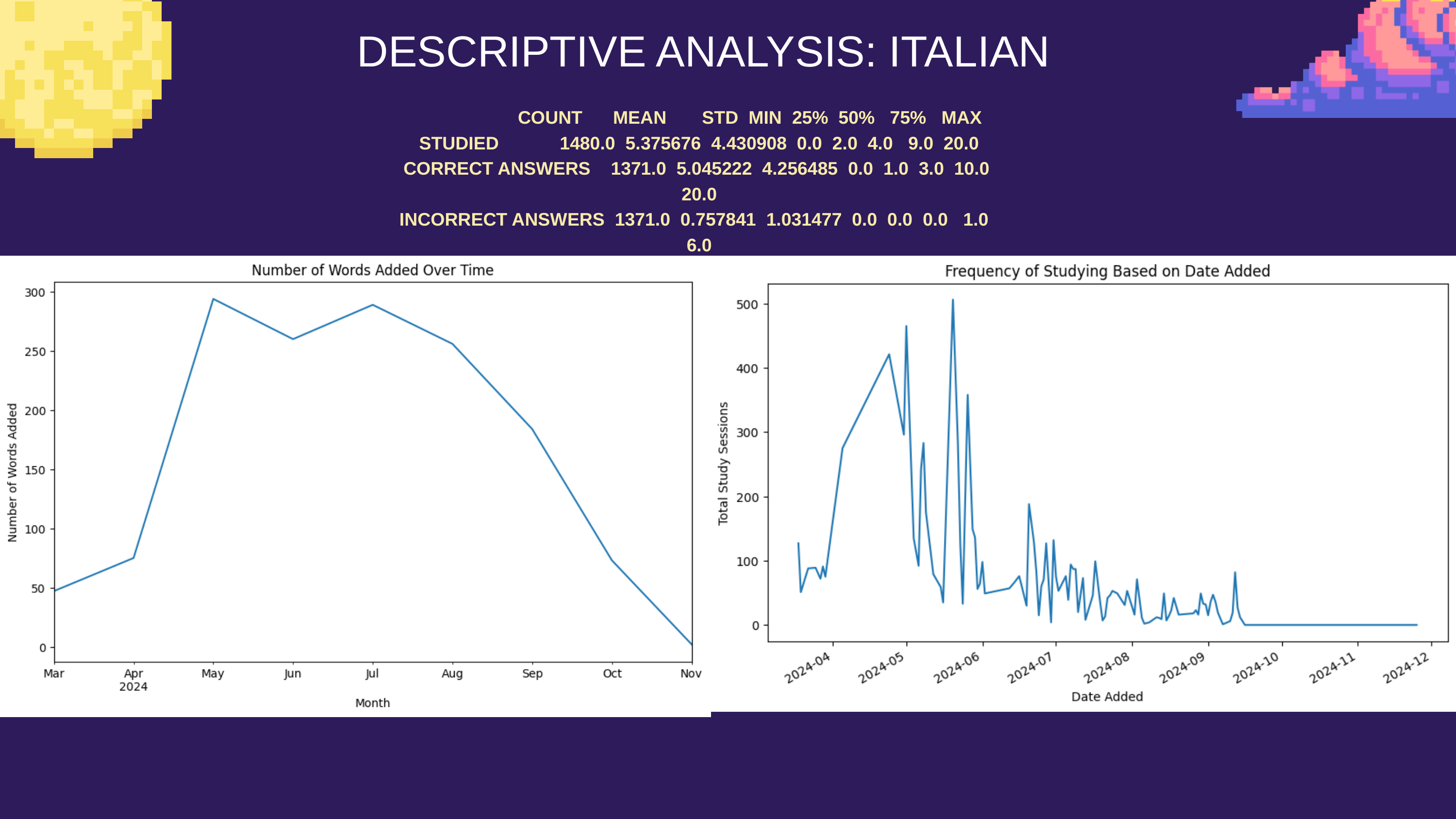

DESCRIPTIVE ANALYSIS: ITALIAN
                    COUNT      MEAN       STD  MIN  25%  50%   75%   MAX
STUDIED            1480.0  5.375676  4.430908  0.0  2.0  4.0   9.0  20.0
CORRECT ANSWERS    1371.0  5.045222  4.256485  0.0  1.0  3.0  10.0  20.0
INCORRECT ANSWERS  1371.0  0.757841  1.031477  0.0  0.0  0.0   1.0   6.0